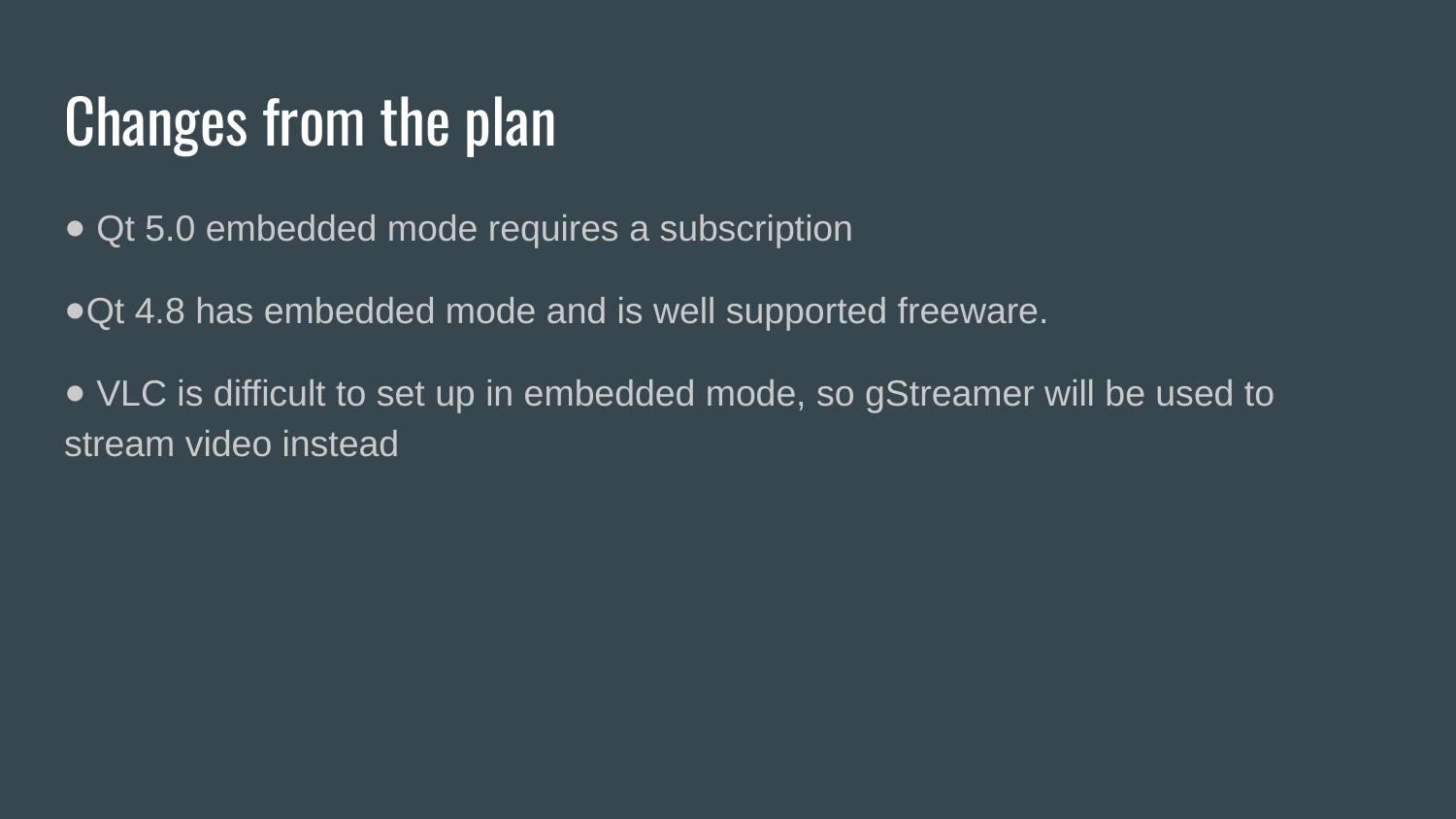

# Changes from the plan
 Qt 5.0 embedded mode requires a subscription
Qt 4.8 has embedded mode and is well supported freeware.
 VLC is difficult to set up in embedded mode, so gStreamer will be used to stream video instead